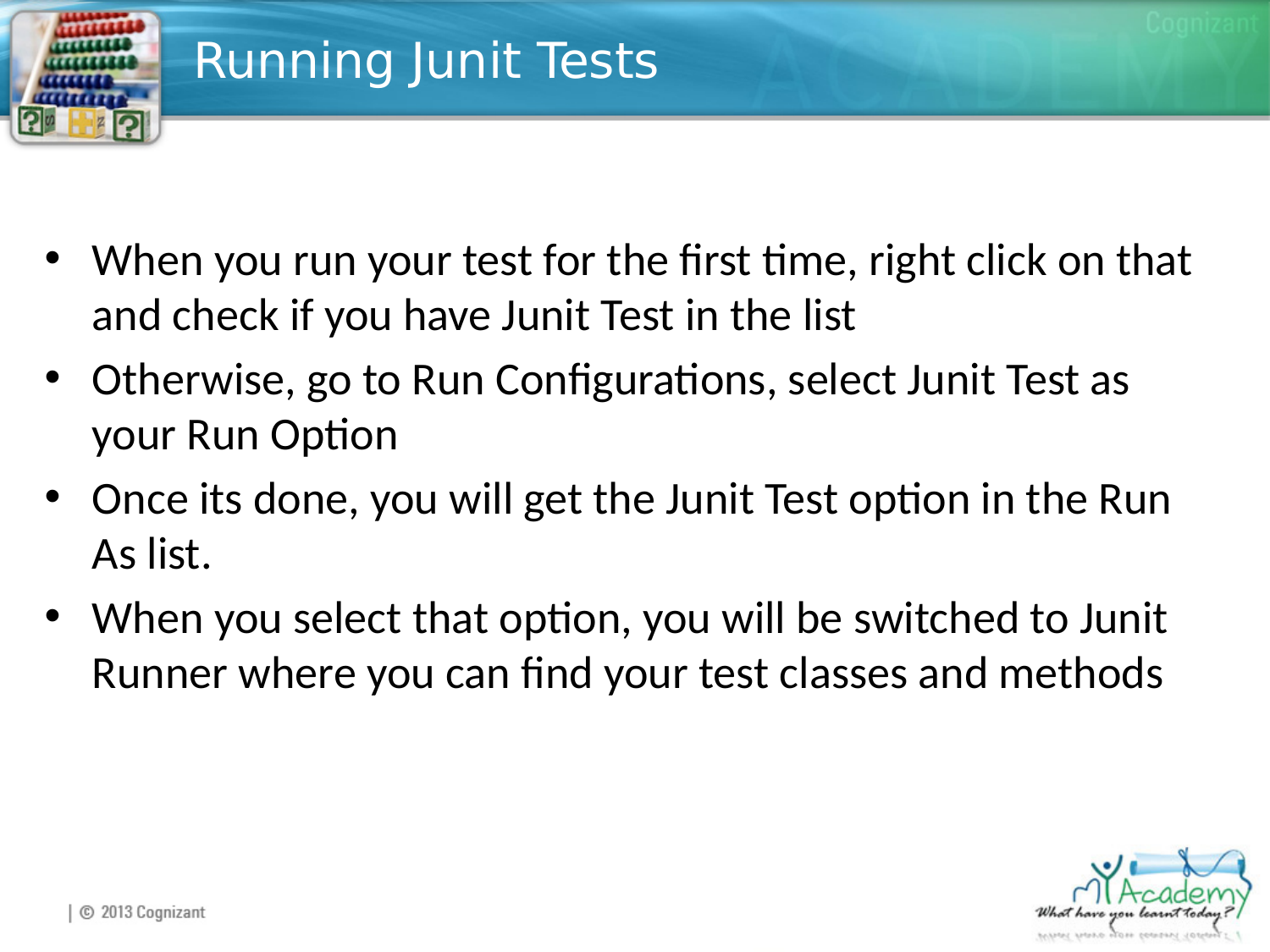

# Running Junit Tests
When you run your test for the first time, right click on that and check if you have Junit Test in the list
Otherwise, go to Run Configurations, select Junit Test as your Run Option
Once its done, you will get the Junit Test option in the Run As list.
When you select that option, you will be switched to Junit Runner where you can find your test classes and methods